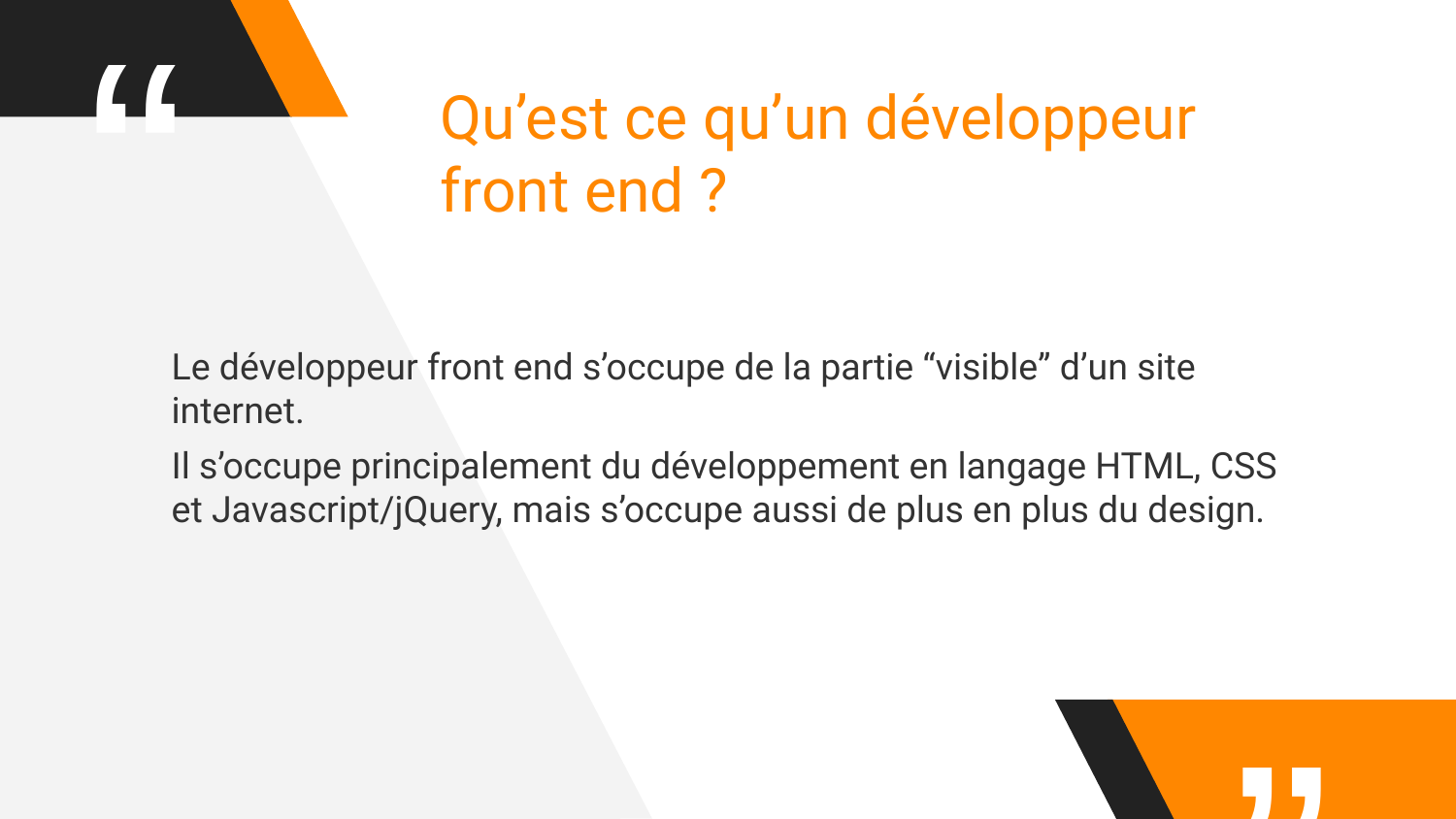

Qu’est ce qu’un développeur front end ?
Le développeur front end s’occupe de la partie “visible” d’un site internet.
Il s’occupe principalement du développement en langage HTML, CSS et Javascript/jQuery, mais s’occupe aussi de plus en plus du design.